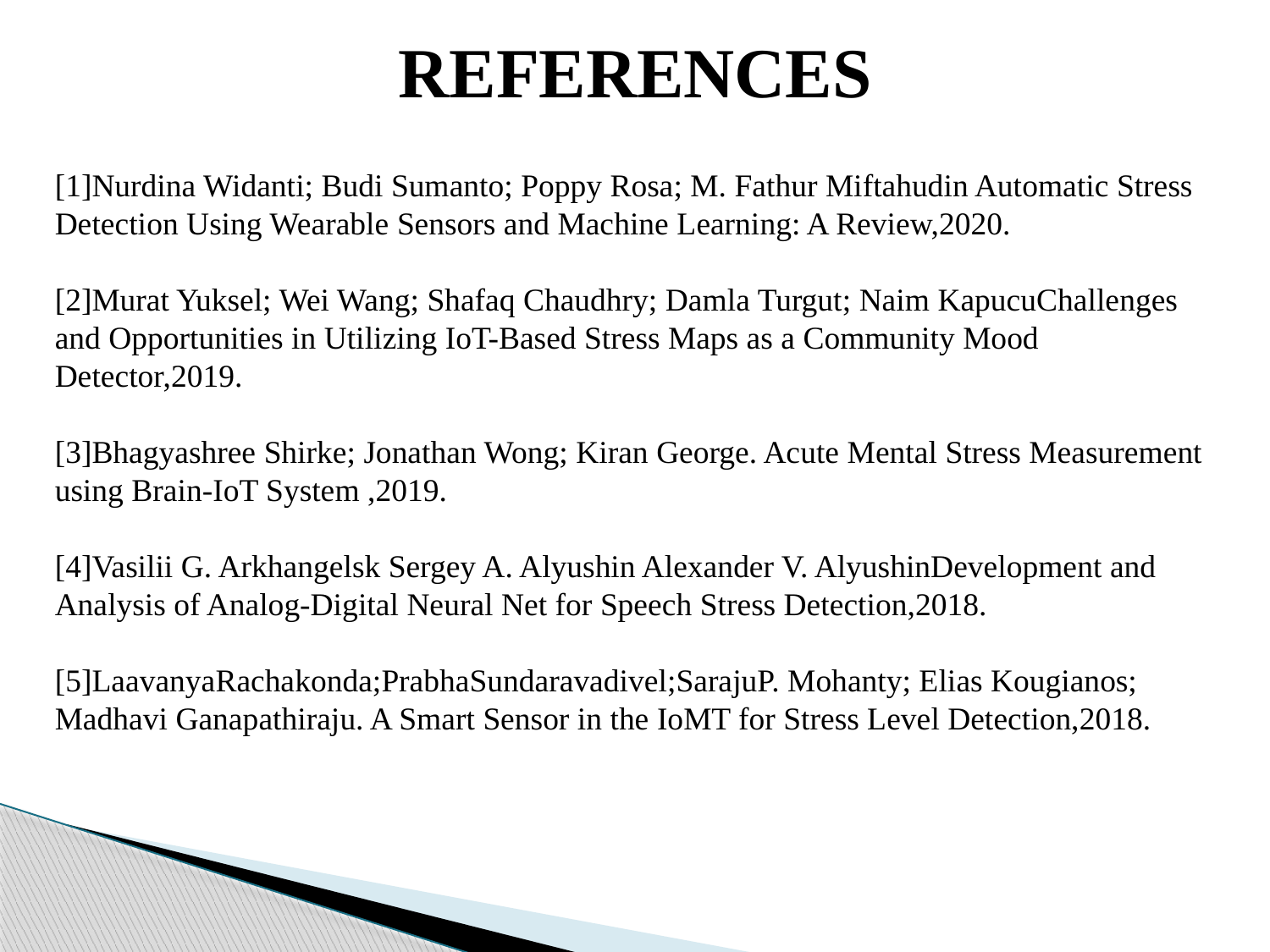

REFERENCES
[1]Nurdina Widanti; Budi Sumanto; Poppy Rosa; M. Fathur Miftahudin Automatic Stress Detection Using Wearable Sensors and Machine Learning: A Review,2020.

[2]Murat Yuksel; Wei Wang; Shafaq Chaudhry; Damla Turgut; Naim KapucuChallenges and Opportunities in Utilizing IoT-Based Stress Maps as a Community Mood Detector,2019.

[3]Bhagyashree Shirke; Jonathan Wong; Kiran George. Acute Mental Stress Measurement using Brain-IoT System ,2019.

[4]Vasilii G. Arkhangelsk Sergey A. Alyushin Alexander V. AlyushinDevelopment and Analysis of Analog-Digital Neural Net for Speech Stress Detection,2018.

[5]LaavanyaRachakonda;PrabhaSundaravadivel;SarajuP. Mohanty; Elias Kougianos; Madhavi Ganapathiraju. A Smart Sensor in the IoMT for Stress Level Detection,2018.